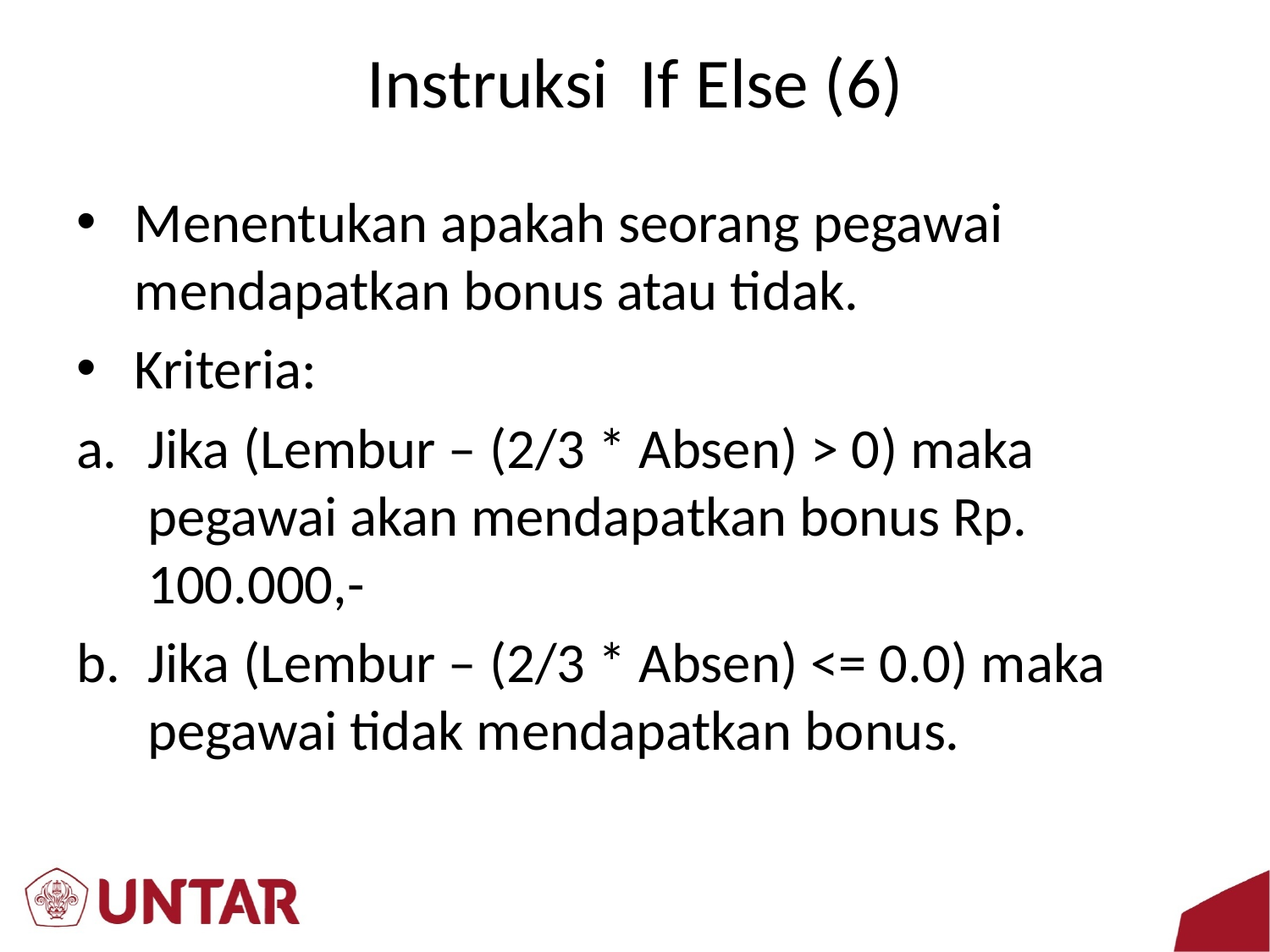

# Instruksi  If Else (6)
Menentukan apakah seorang pegawai mendapatkan bonus atau tidak.
Kriteria:
Jika (Lembur – (2/3 * Absen) > 0) maka pegawai akan mendapatkan bonus Rp. 100.000,-
Jika (Lembur – (2/3 * Absen) <= 0.0) maka pegawai tidak mendapatkan bonus.